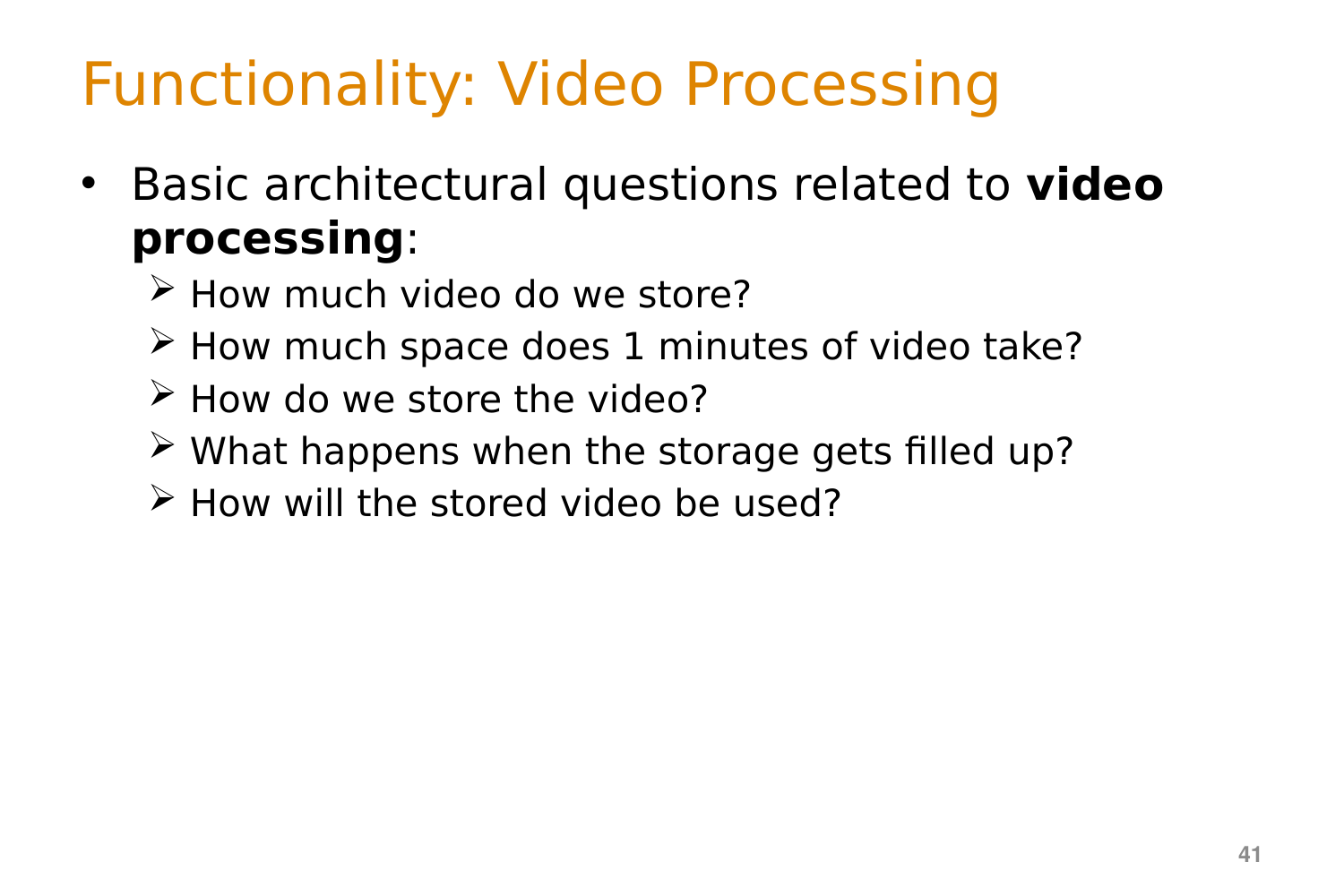

# Functionality: Video Processing
Basic architectural questions related to video processing:
How much video do we store?
How much space does 1 minutes of video take?
How do we store the video?
What happens when the storage gets filled up?
How will the stored video be used?

41